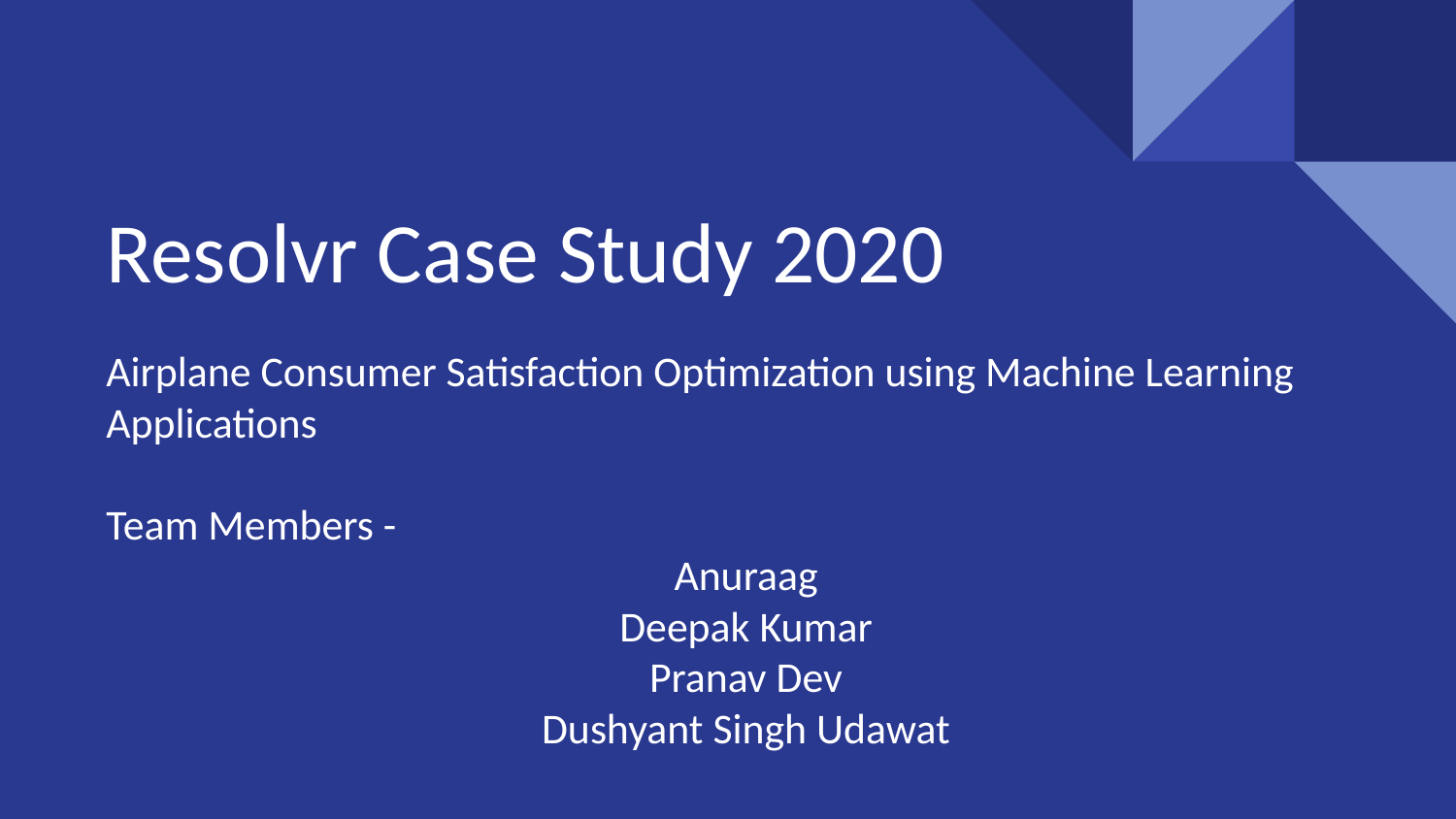

# Resolvr Case Study 2020
Airplane Consumer Satisfaction Optimization using Machine Learning Applications

Team Members -
Anuraag
Deepak Kumar
Pranav Dev
Dushyant Singh Udawat